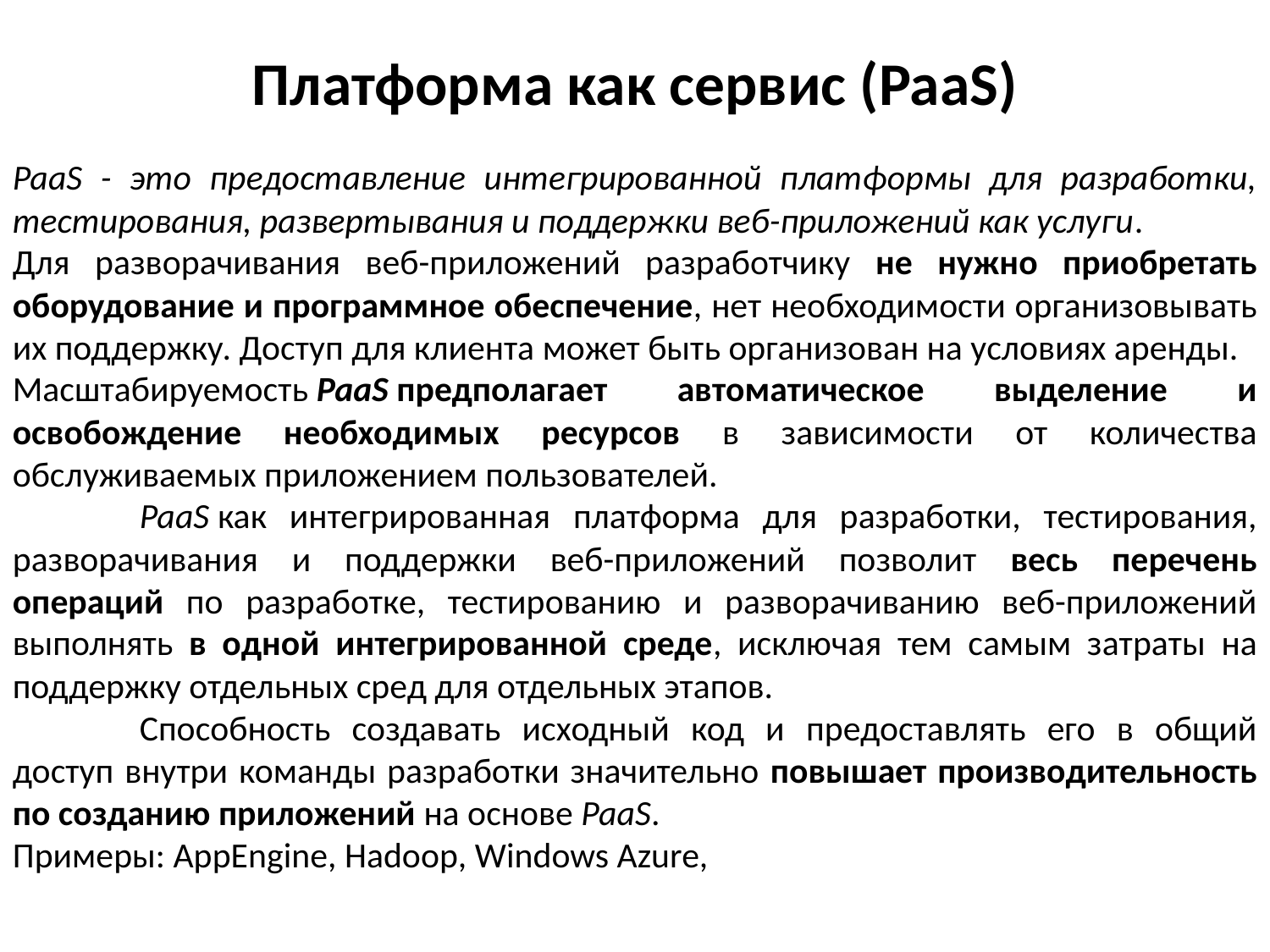

# Платформа как сервис (PaaS)
PaaS - это предоставление интегрированной платформы для разработки, тестирования, развертывания и поддержки веб-приложений как услуги.
Для разворачивания веб-приложений разработчику не нужно приобретать оборудование и программное обеспечение, нет необходимости организовывать их поддержку. Доступ для клиента может быть организован на условиях аренды.
Масштабируемость PaaS предполагает автоматическое выделение и освобождение необходимых ресурсов в зависимости от количества обслуживаемых приложением пользователей.
	PaaS как интегрированная платформа для разработки, тестирования, разворачивания и поддержки веб-приложений позволит весь перечень операций по разработке, тестированию и разворачиванию веб-приложений выполнять в одной интегрированной среде, исключая тем самым затраты на поддержку отдельных сред для отдельных этапов.
	Способность создавать исходный код и предоставлять его в общий доступ внутри команды разработки значительно повышает производительность по созданию приложений на основе PaaS.
Примеры: AppEngine, Hadoop, Windows Azure,